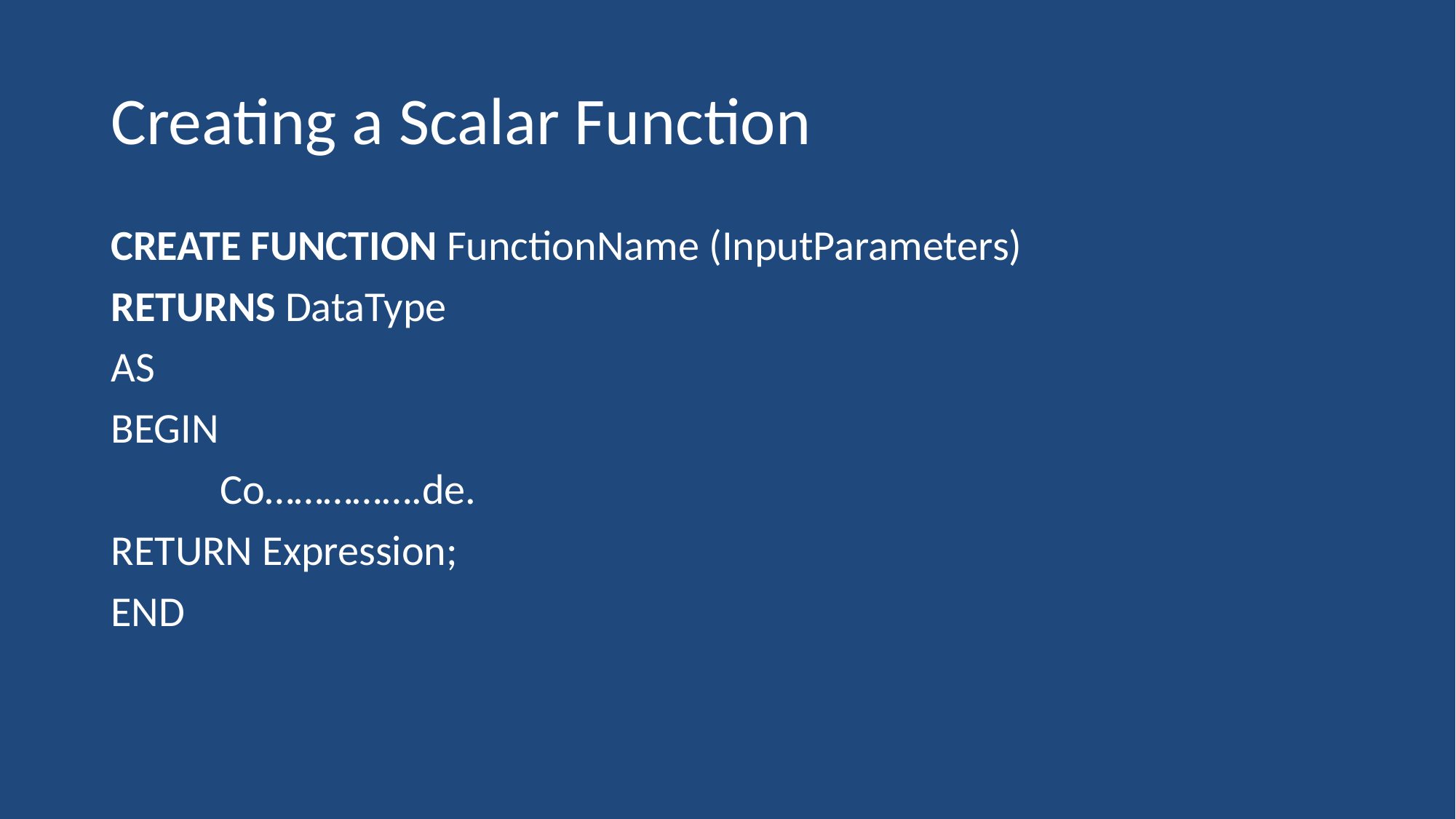

# Creating a Scalar Function
CREATE FUNCTION FunctionName (InputParameters)
RETURNS DataType
AS
BEGIN
	Co…………….de.
RETURN Expression;
END